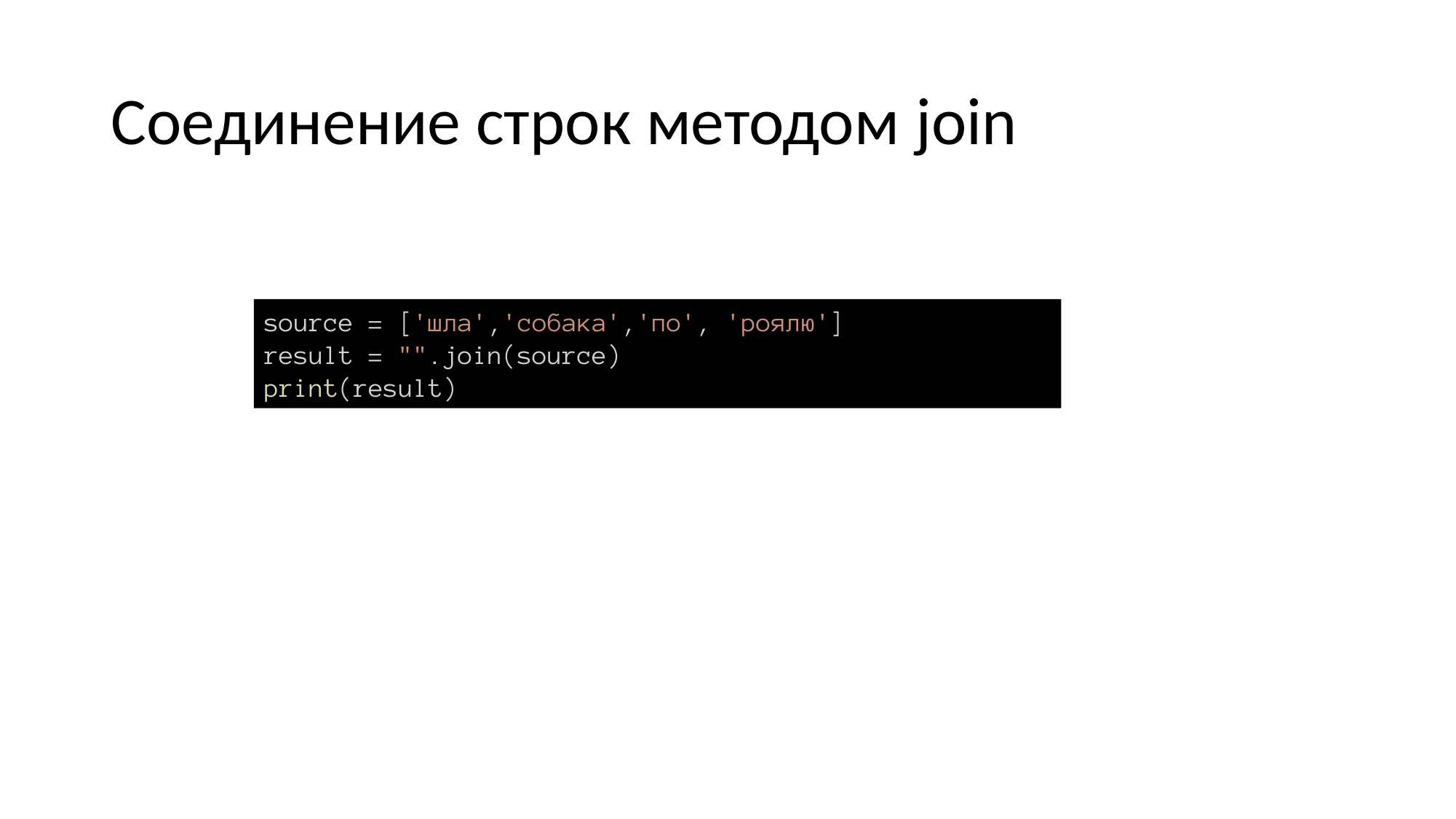

# Соединение строк методом join
source = ['шла','собака','по', 'роялю']
result = "".join(source)
print(result)